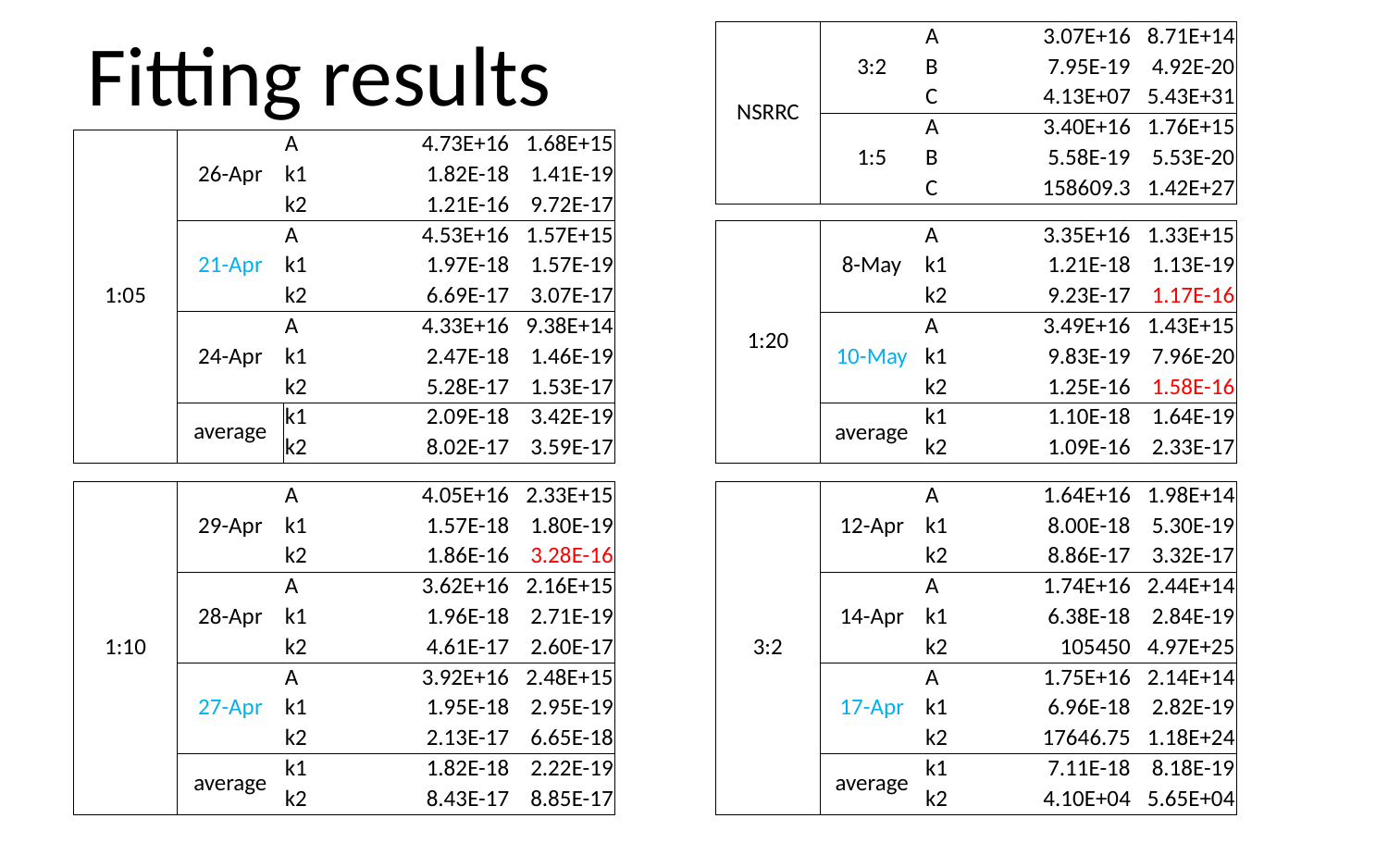

# Fitting results
| NSRRC | 3:2 | A | 3.07E+16 | 8.71E+14 |
| --- | --- | --- | --- | --- |
|  |  | B | 7.95E-19 | 4.92E-20 |
|  |  | C | 4.13E+07 | 5.43E+31 |
|  | 1:5 | A | 3.40E+16 | 1.76E+15 |
|  |  | B | 5.58E-19 | 5.53E-20 |
|  |  | C | 158609.3 | 1.42E+27 |
| 1:05 | 26-Apr | A | 4.73E+16 | 1.68E+15 |
| --- | --- | --- | --- | --- |
|  |  | k1 | 1.82E-18 | 1.41E-19 |
|  |  | k2 | 1.21E-16 | 9.72E-17 |
|  | 21-Apr | A | 4.53E+16 | 1.57E+15 |
|  |  | k1 | 1.97E-18 | 1.57E-19 |
|  |  | k2 | 6.69E-17 | 3.07E-17 |
|  | 24-Apr | A | 4.33E+16 | 9.38E+14 |
|  |  | k1 | 2.47E-18 | 1.46E-19 |
|  |  | k2 | 5.28E-17 | 1.53E-17 |
|  | average | k1 | 2.09E-18 | 3.42E-19 |
|  |  | k2 | 8.02E-17 | 3.59E-17 |
| 1:20 | 8-May | A | 3.35E+16 | 1.33E+15 |
| --- | --- | --- | --- | --- |
|  |  | k1 | 1.21E-18 | 1.13E-19 |
|  |  | k2 | 9.23E-17 | 1.17E-16 |
|  | 10-May | A | 3.49E+16 | 1.43E+15 |
|  |  | k1 | 9.83E-19 | 7.96E-20 |
|  |  | k2 | 1.25E-16 | 1.58E-16 |
|  | average | k1 | 1.10E-18 | 1.64E-19 |
|  |  | k2 | 1.09E-16 | 2.33E-17 |
| 1:10 | 29-Apr | A | 4.05E+16 | 2.33E+15 |
| --- | --- | --- | --- | --- |
|  |  | k1 | 1.57E-18 | 1.80E-19 |
|  |  | k2 | 1.86E-16 | 3.28E-16 |
|  | 28-Apr | A | 3.62E+16 | 2.16E+15 |
|  |  | k1 | 1.96E-18 | 2.71E-19 |
|  |  | k2 | 4.61E-17 | 2.60E-17 |
|  | 27-Apr | A | 3.92E+16 | 2.48E+15 |
|  |  | k1 | 1.95E-18 | 2.95E-19 |
|  |  | k2 | 2.13E-17 | 6.65E-18 |
|  | average | k1 | 1.82E-18 | 2.22E-19 |
|  |  | k2 | 8.43E-17 | 8.85E-17 |
| 3:2 | 12-Apr | A | 1.64E+16 | 1.98E+14 |
| --- | --- | --- | --- | --- |
|  |  | k1 | 8.00E-18 | 5.30E-19 |
|  |  | k2 | 8.86E-17 | 3.32E-17 |
|  | 14-Apr | A | 1.74E+16 | 2.44E+14 |
|  |  | k1 | 6.38E-18 | 2.84E-19 |
|  |  | k2 | 105450 | 4.97E+25 |
|  | 17-Apr | A | 1.75E+16 | 2.14E+14 |
|  |  | k1 | 6.96E-18 | 2.82E-19 |
|  |  | k2 | 17646.75 | 1.18E+24 |
|  | average | k1 | 7.11E-18 | 8.18E-19 |
|  |  | k2 | 4.10E+04 | 5.65E+04 |